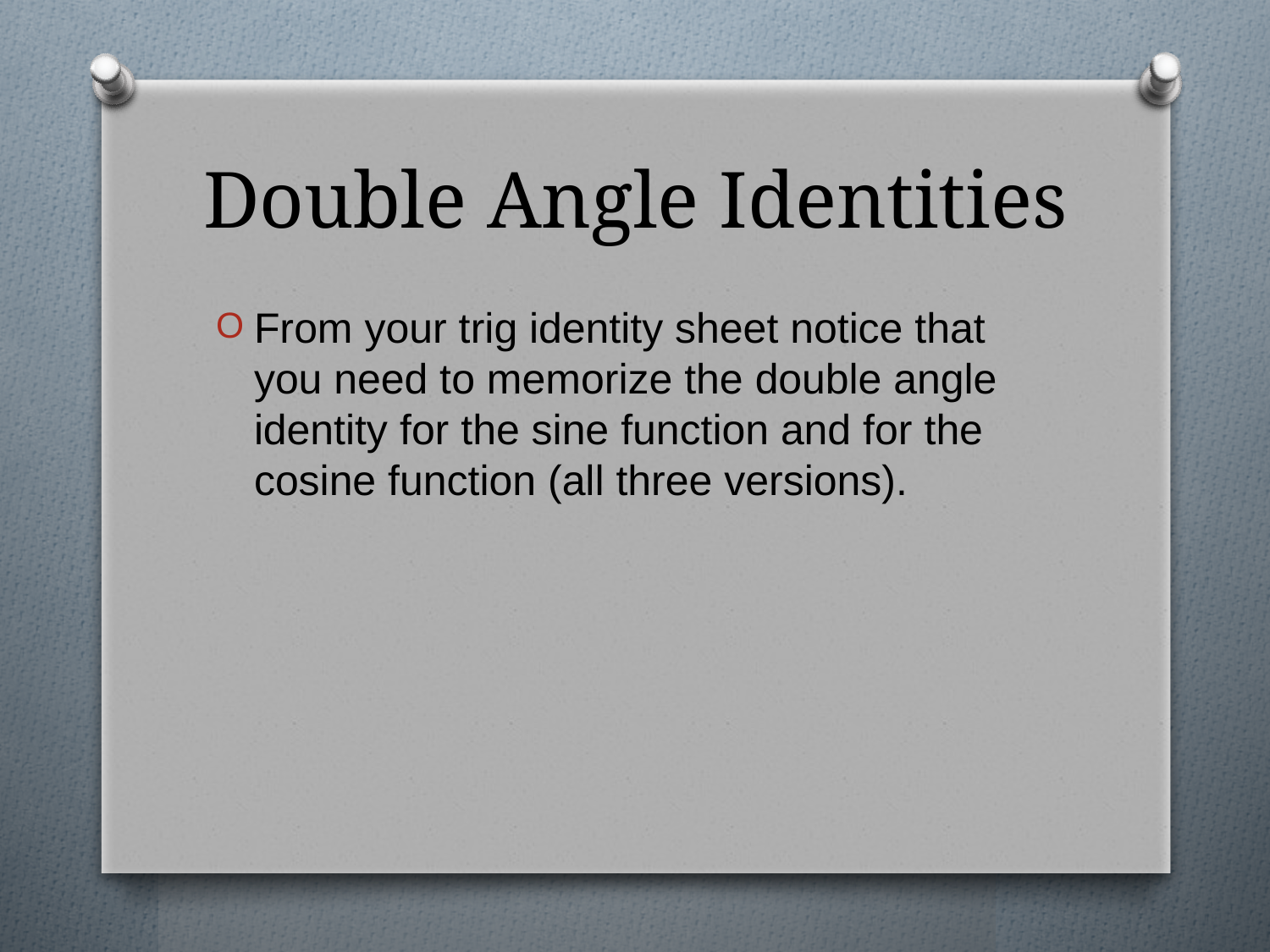

# Double Angle Identities
From your trig identity sheet notice that you need to memorize the double angle identity for the sine function and for the cosine function (all three versions).